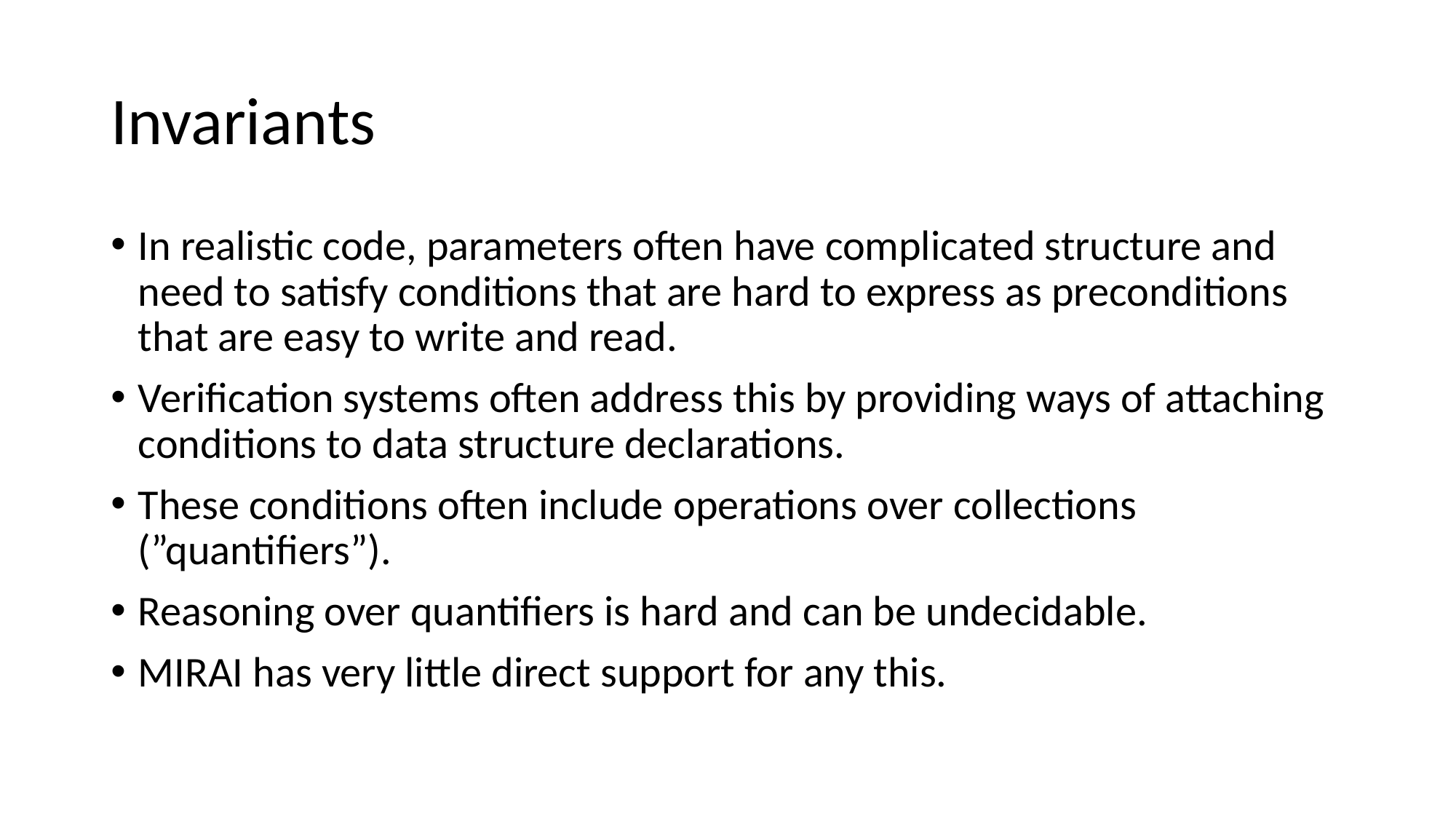

# Invariants
In realistic code, parameters often have complicated structure and need to satisfy conditions that are hard to express as preconditions that are easy to write and read.
Verification systems often address this by providing ways of attaching conditions to data structure declarations.
These conditions often include operations over collections (”quantifiers”).
Reasoning over quantifiers is hard and can be undecidable.
MIRAI has very little direct support for any this.